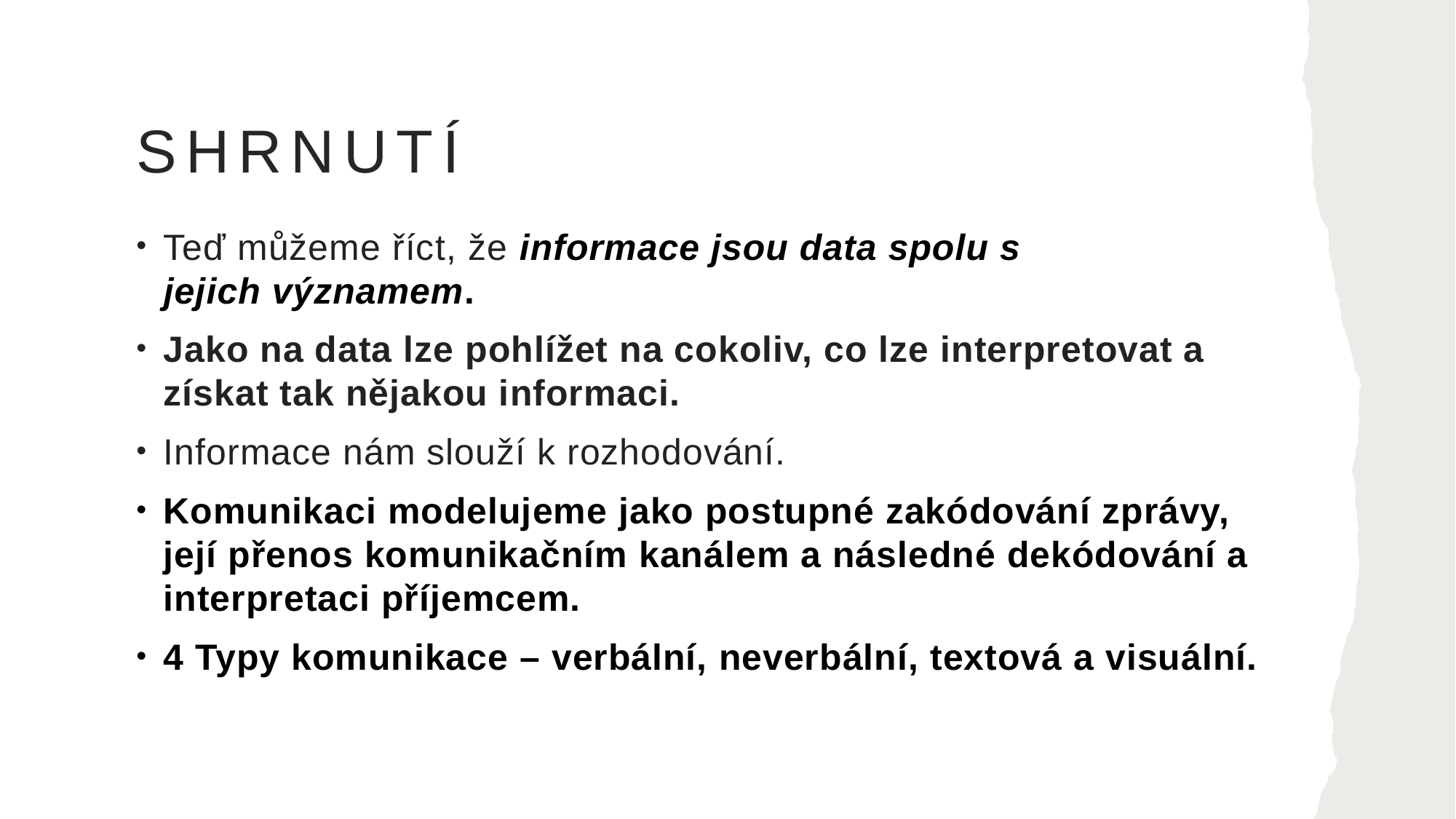

# Shrnutí
Teď můžeme říct, že informace jsou data spolu s jejich významem.
Jako na data lze pohlížet na cokoliv, co lze interpretovat a získat tak nějakou informaci.
Informace nám slouží k rozhodování.
Komunikaci modelujeme jako postupné zakódování zprávy, její přenos komunikačním kanálem a následné dekódování a interpretaci příjemcem.
4 Typy komunikace – verbální, neverbální, textová a visuální.